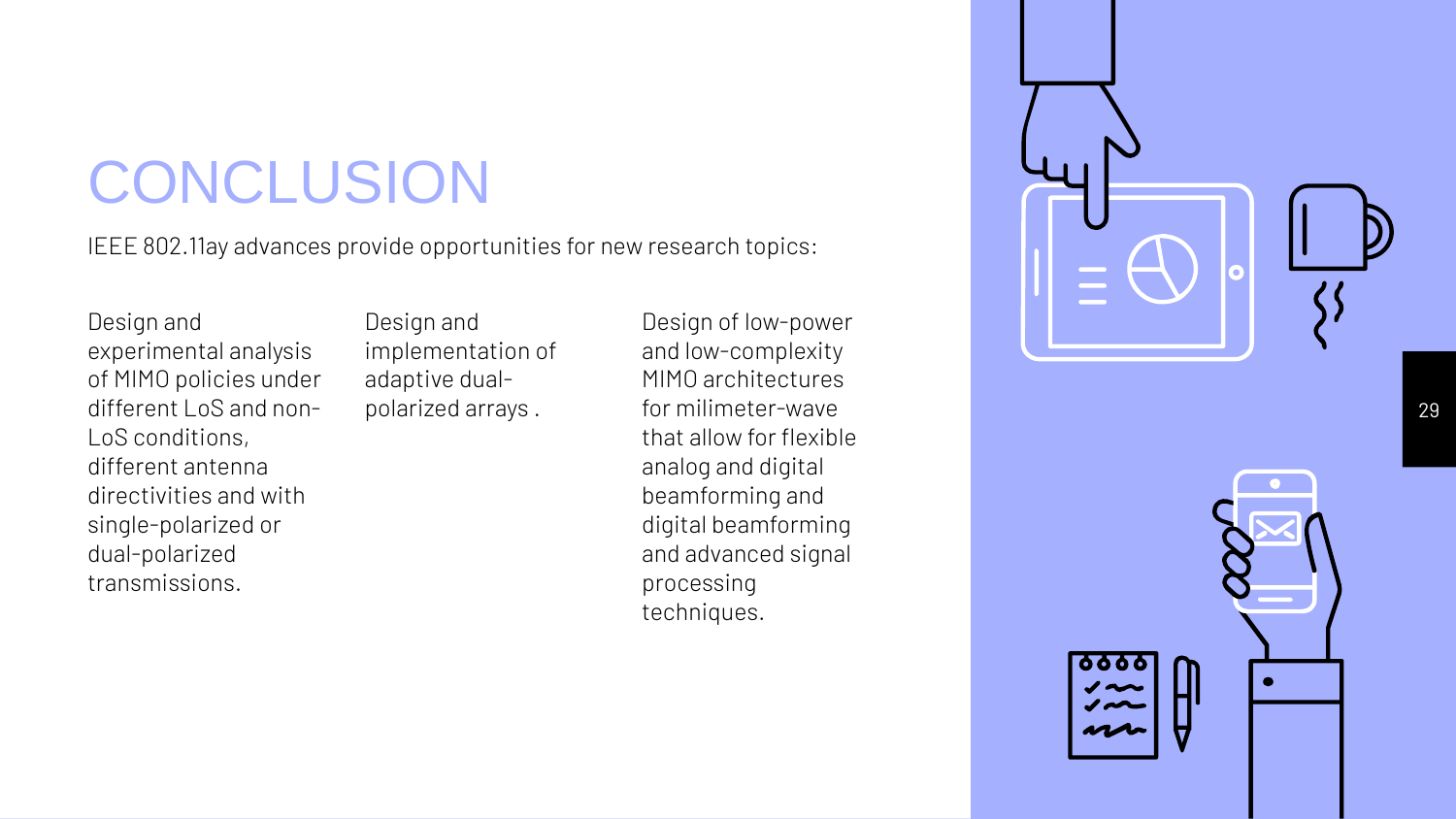

# CONCLUSION
IEEE 802.11ay advances provide opportunities for new research topics:
Design and experimental analysis of MIMO policies under different LoS and non-LoS conditions, different antenna directivities and with single-polarized or dual-polarized transmissions.
Design and implementation of adaptive dual-polarized arrays .
Design of low-power and low-complexity MIMO architectures for milimeter-wave that allow for flexible analog and digital beamforming and digital beamforming and advanced signal processing techniques.

29